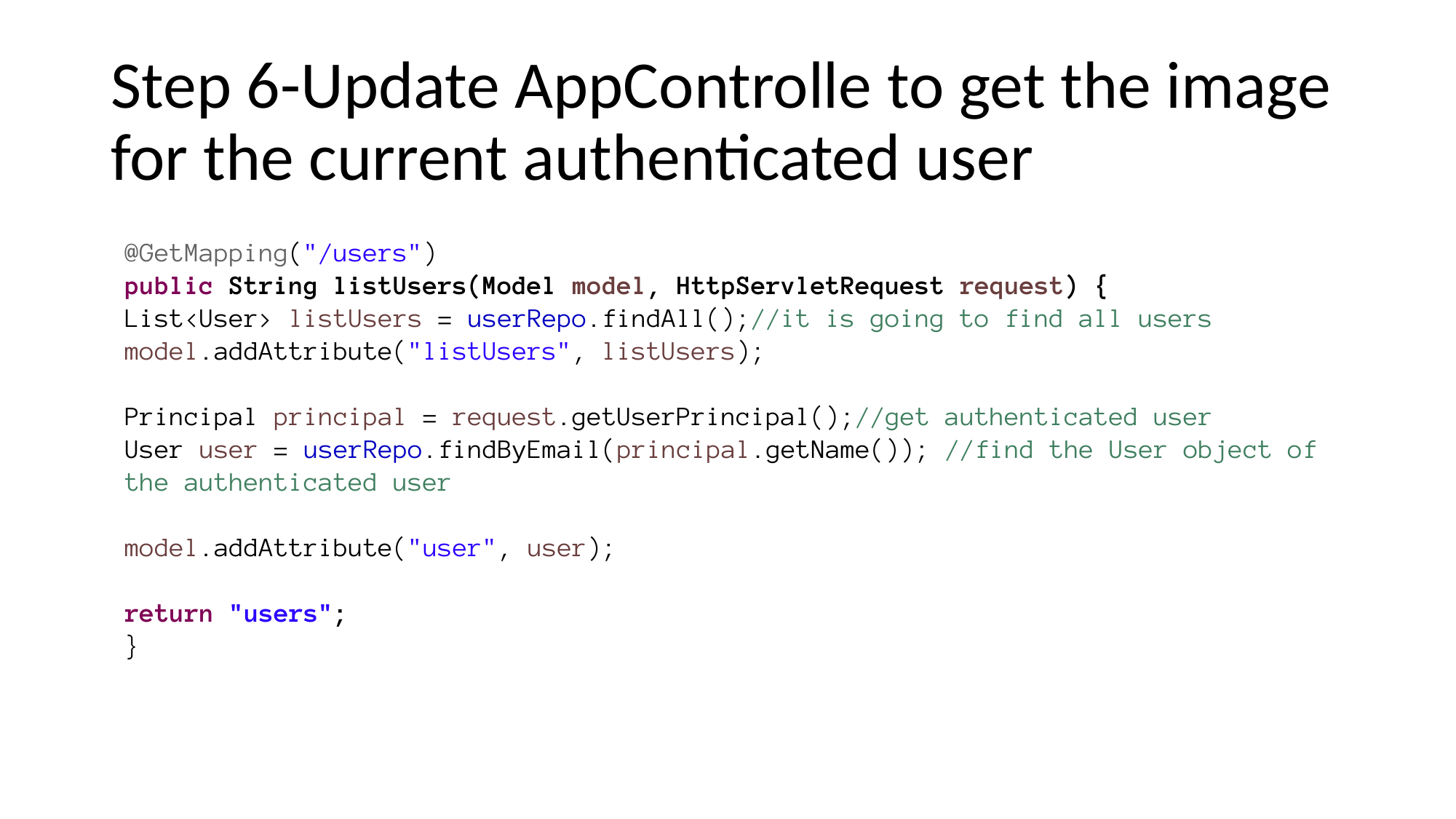

# Step 6-Update AppControlle to get the image for the current authenticated user
@GetMapping("/users")
public String listUsers(Model model, HttpServletRequest request) {
List<User> listUsers = userRepo.findAll();//it is going to find all users
model.addAttribute("listUsers", listUsers);

Principal principal = request.getUserPrincipal();//get authenticated user
User user = userRepo.findByEmail(principal.getName()); //find the User object of the authenticated user

model.addAttribute("user", user);

return "users";
}